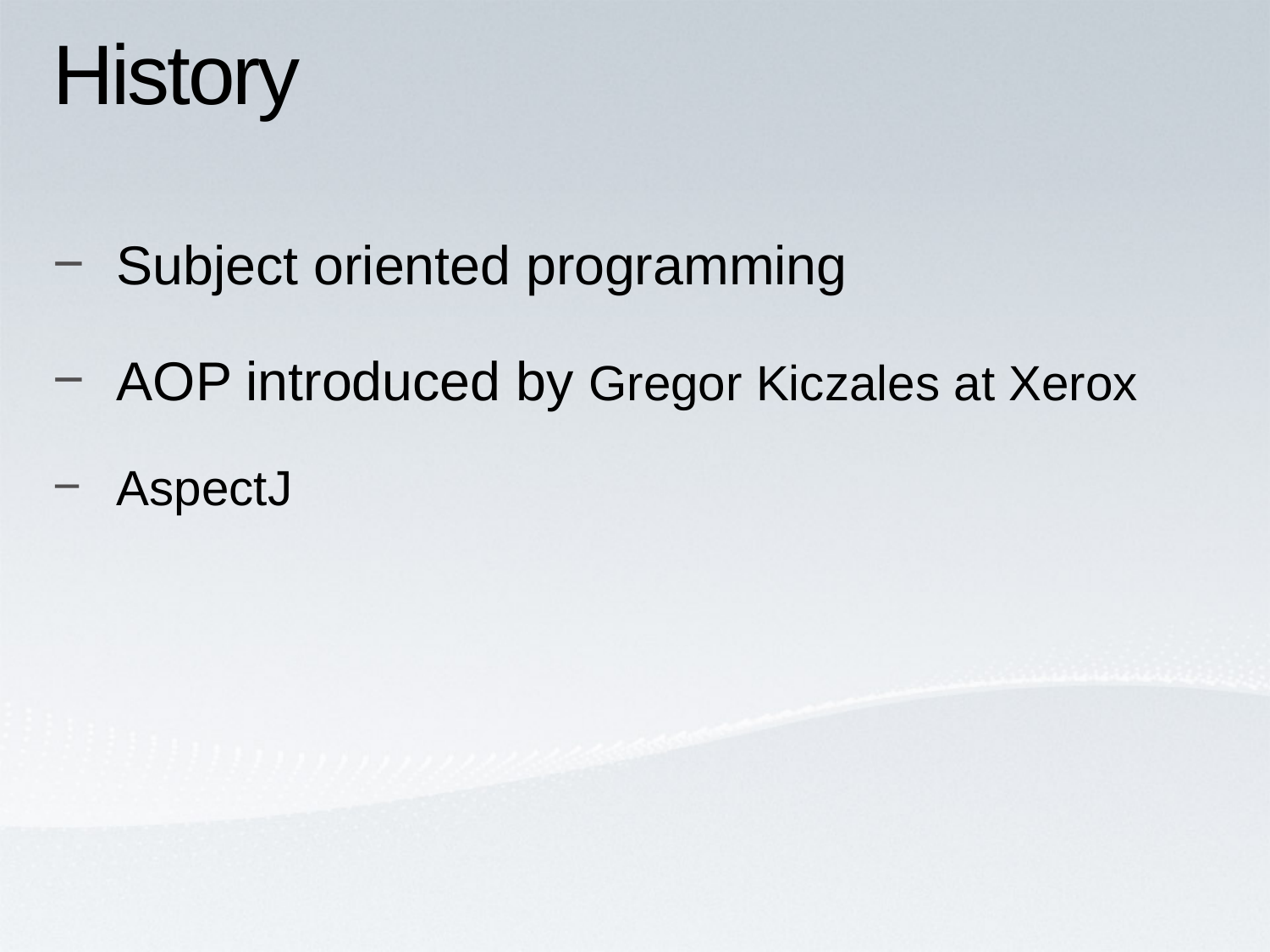

# History
Subject oriented programming
AOP introduced by Gregor Kiczales at Xerox
AspectJ